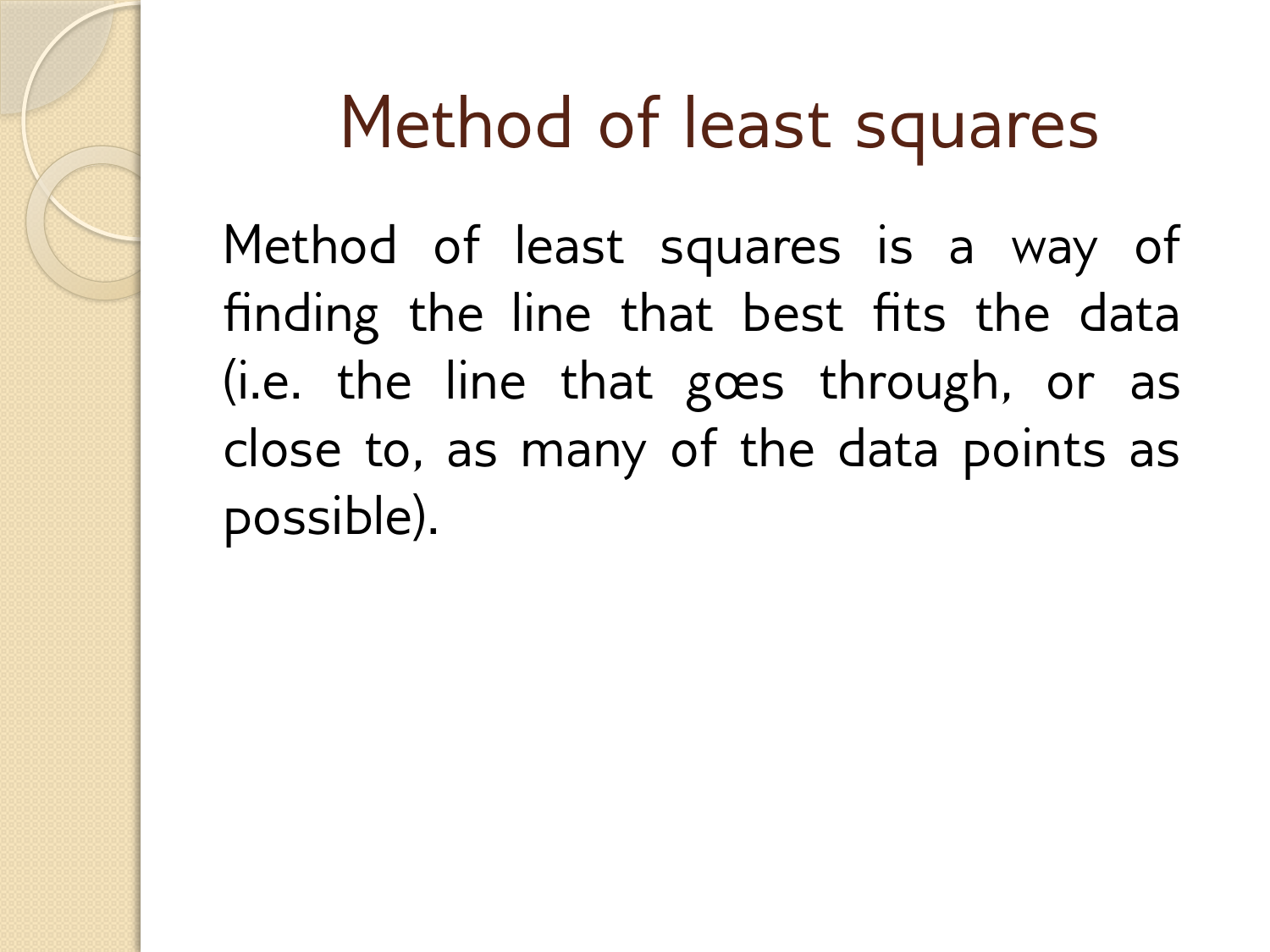

# Method of least squares
Method of least squares is a way of finding the line that best fits the data (i.e. the line that goes through, or as close to, as many of the data points as possible).